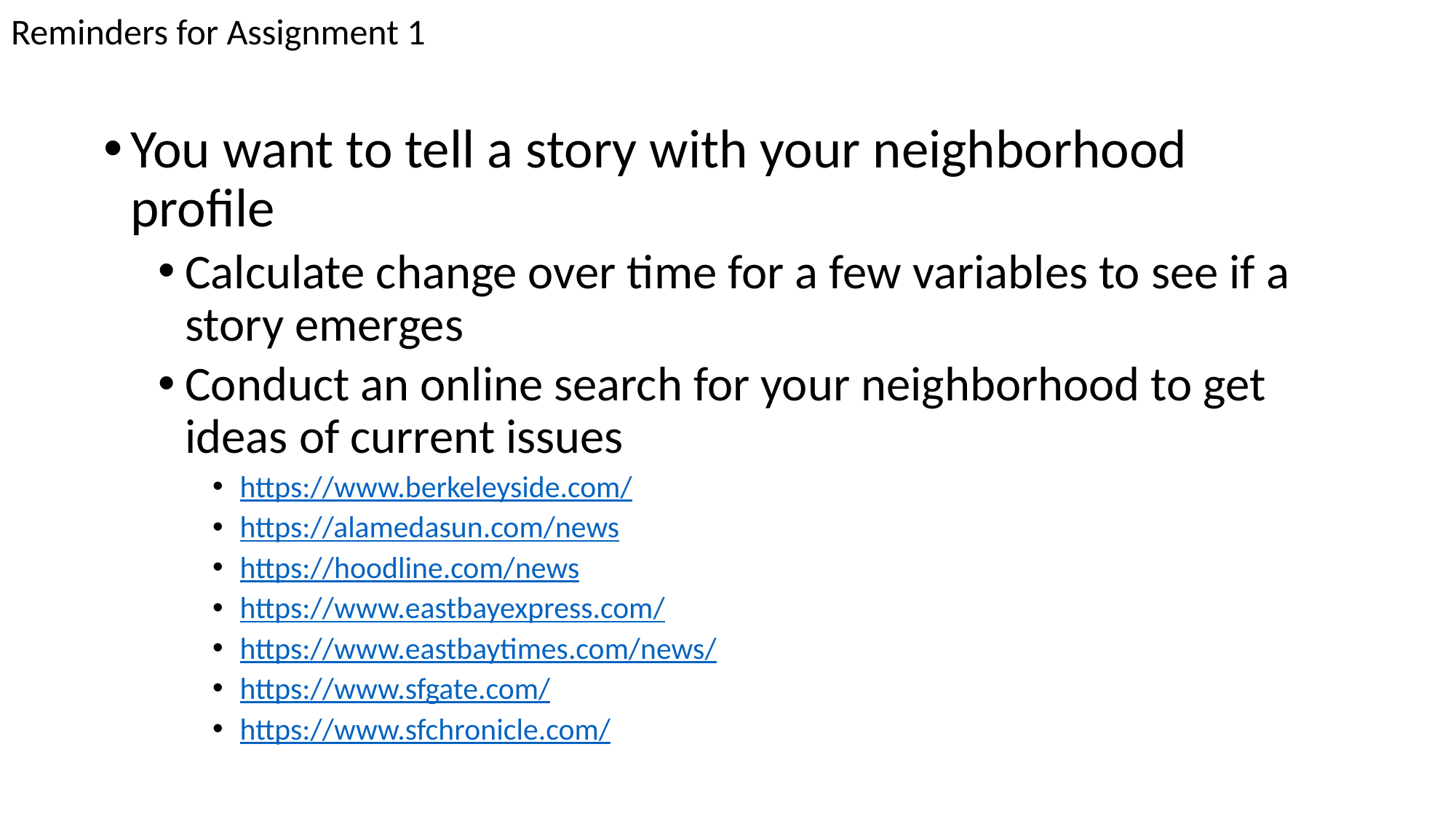

# Reminders for Assignment 1
You want to tell a story with your neighborhood profile
Calculate change over time for a few variables to see if a story emerges
Conduct an online search for your neighborhood to get ideas of current issues
https://www.berkeleyside.com/
https://alamedasun.com/news
https://hoodline.com/news
https://www.eastbayexpress.com/
https://www.eastbaytimes.com/news/
https://www.sfgate.com/
https://www.sfchronicle.com/